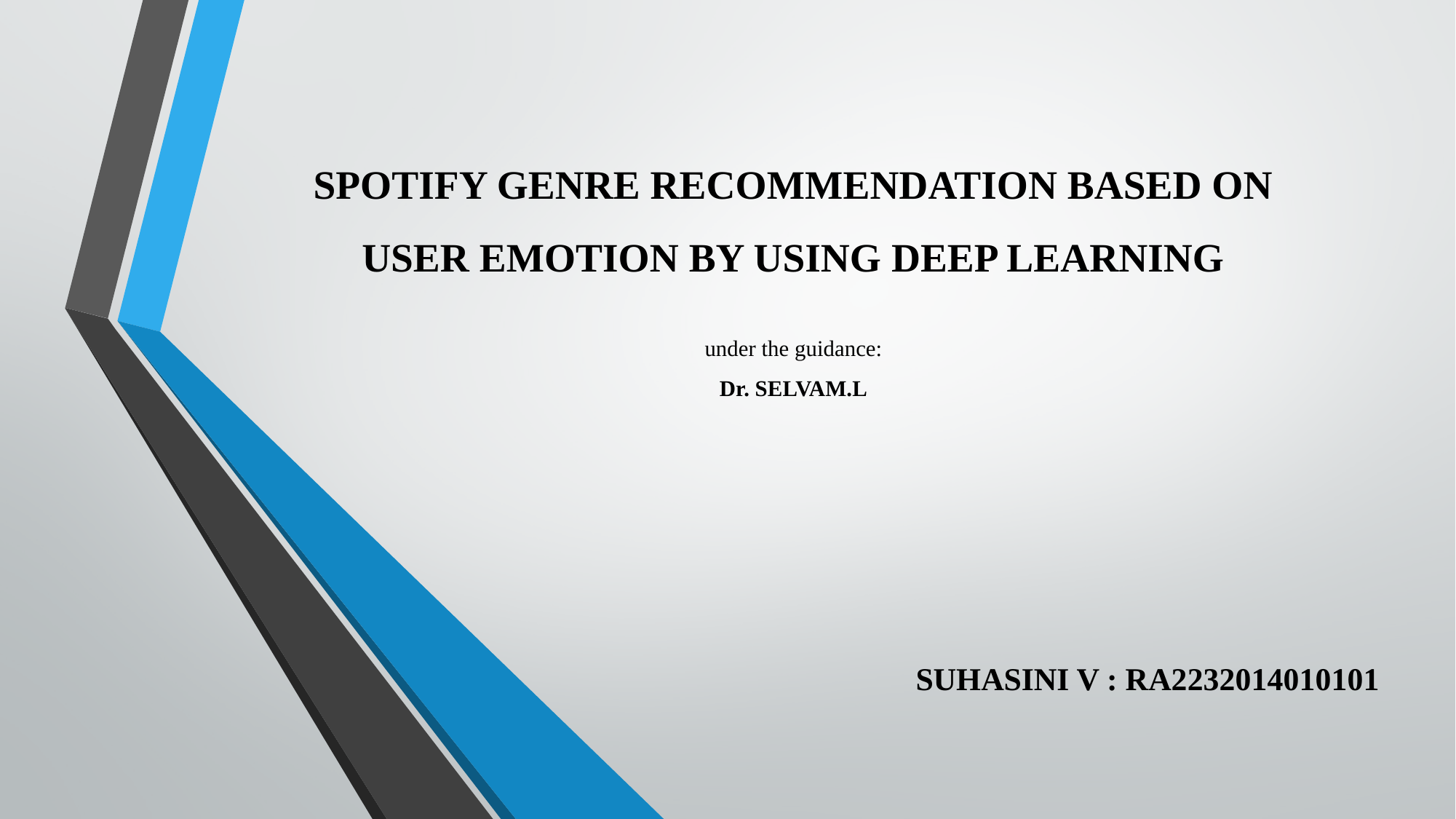

# SPOTIFY GENRE RECOMMENDATION BASED ON USER EMOTION BY USING DEEP LEARNING under the guidance: Dr. SELVAM.L
SUHASINI V : RA2232014010101